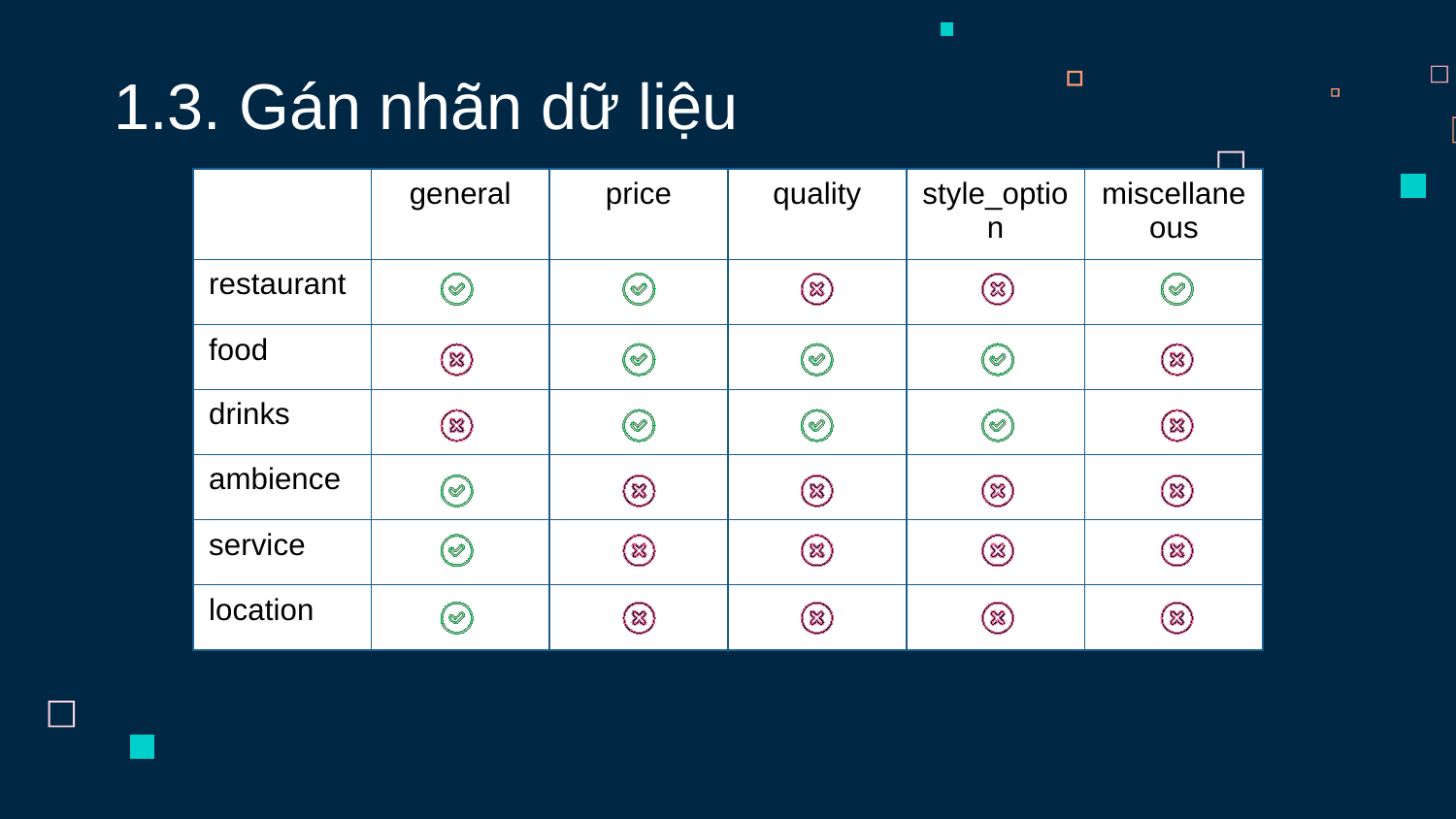

1.3. Gán nhãn dữ liệu
|  | general | price | quality | style\_option | miscellaneous |
| --- | --- | --- | --- | --- | --- |
| restaurant |  |  |  |  |  |
| food |  |  |  |  |  |
| drinks |  |  |  |  |  |
| ambience |  |  |  |  |  |
| service |  |  |  |  |  |
| location |  |  |  |  |  |